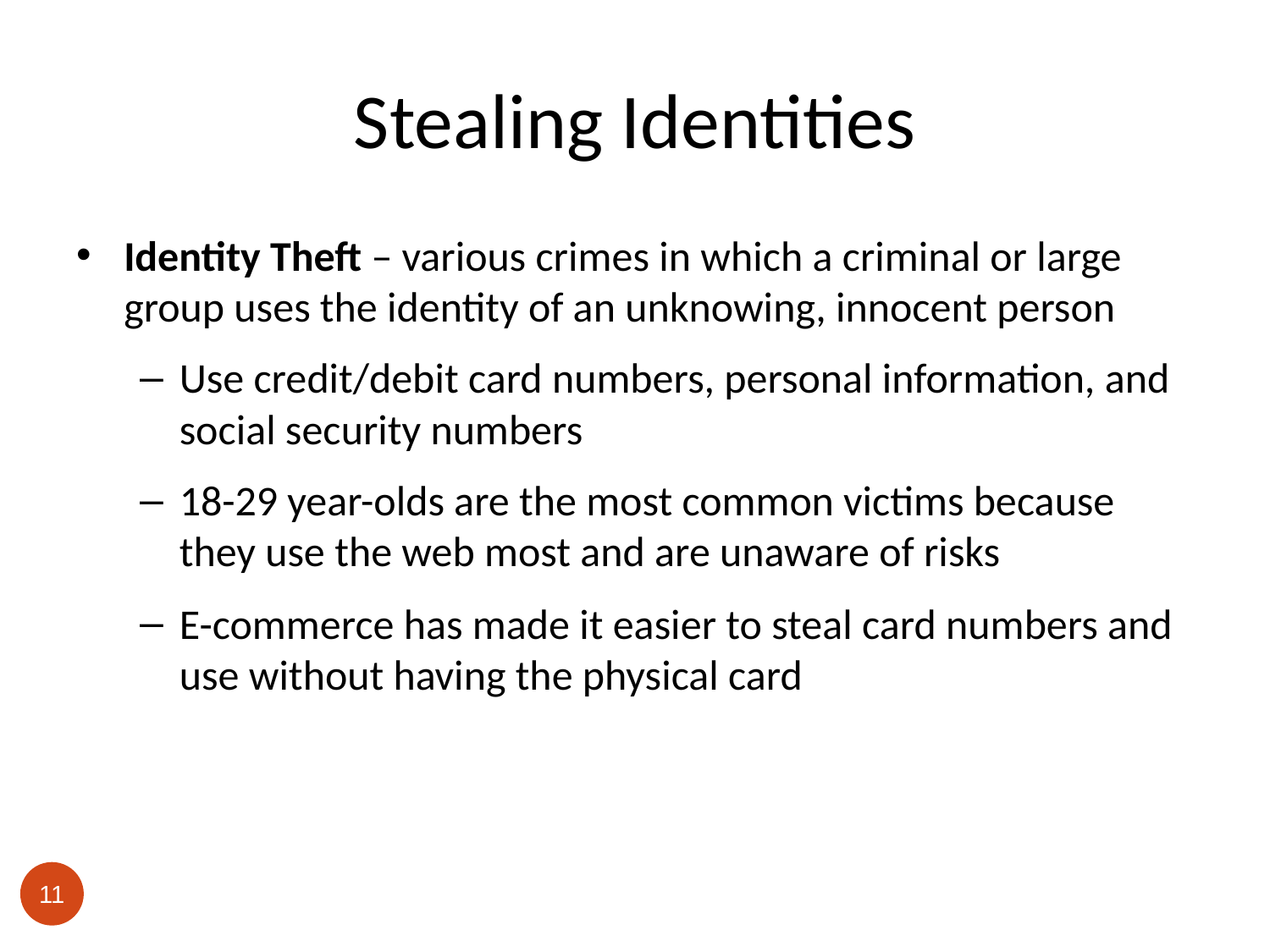

# Stealing Identities
Identity Theft – various crimes in which a criminal or large group uses the identity of an unknowing, innocent person
Use credit/debit card numbers, personal information, and social security numbers
18-29 year-olds are the most common victims because they use the web most and are unaware of risks
E-commerce has made it easier to steal card numbers and use without having the physical card
11